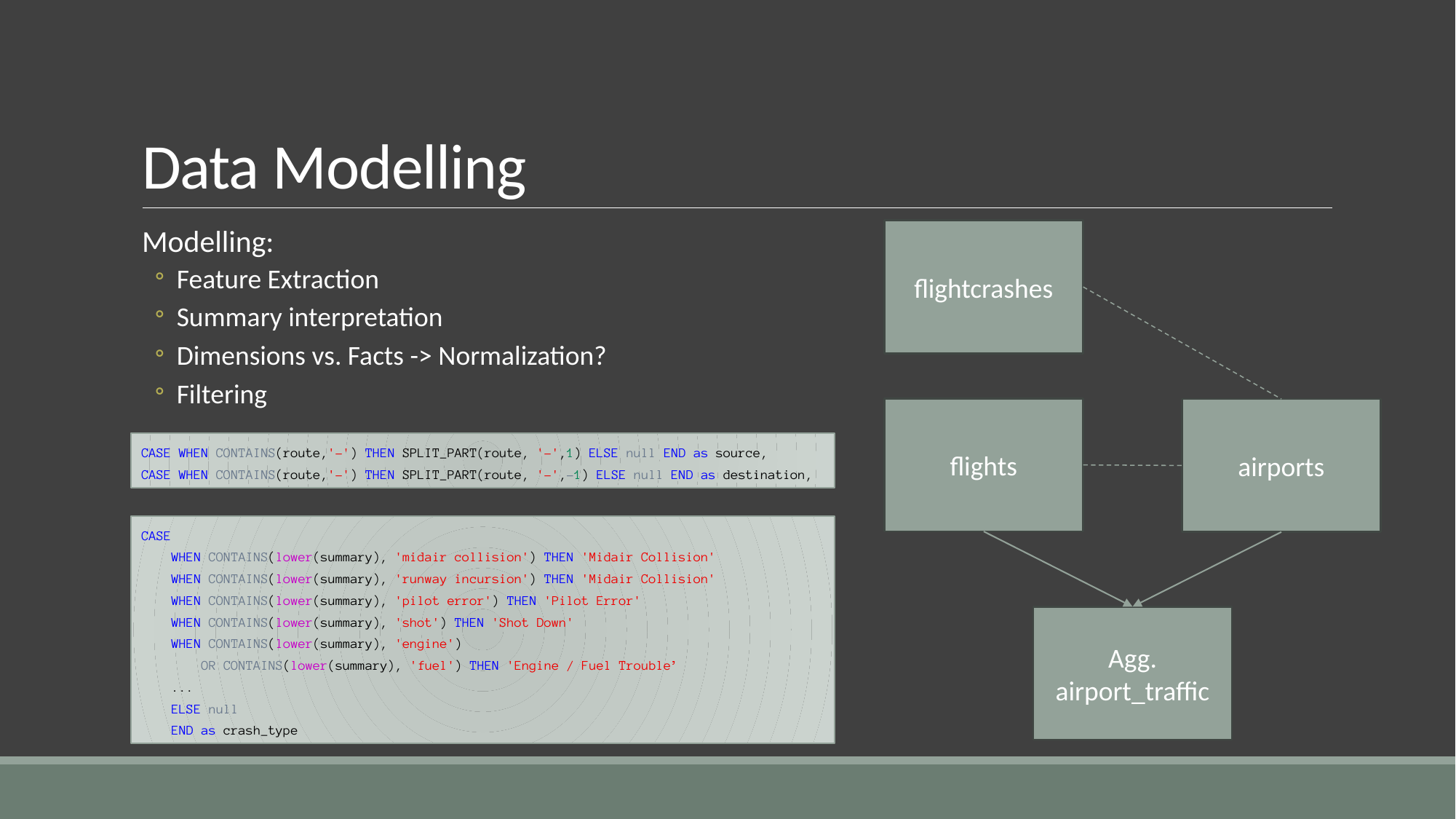

# Data Modelling
Modelling:
Feature Extraction
Summary interpretation
Dimensions vs. Facts -> Normalization?
Filtering

flightcrashes
flights
airports
CASE WHEN CONTAINS(route,'-') THEN SPLIT_PART(route, '-',1) ELSE null END as source,
CASE WHEN CONTAINS(route,'-') THEN SPLIT_PART(route, '-',-1) ELSE null END as destination,
CASE
    WHEN CONTAINS(lower(summary), 'midair collision') THEN 'Midair Collision'
    WHEN CONTAINS(lower(summary), 'runway incursion') THEN 'Midair Collision'
    WHEN CONTAINS(lower(summary), 'pilot error') THEN 'Pilot Error'
    WHEN CONTAINS(lower(summary), 'shot') THEN 'Shot Down'
    WHEN CONTAINS(lower(summary), 'engine')
        OR CONTAINS(lower(summary), 'fuel') THEN 'Engine / Fuel Trouble’
    ...
    ELSE null
    END as crash_type
Agg. airport_traffic